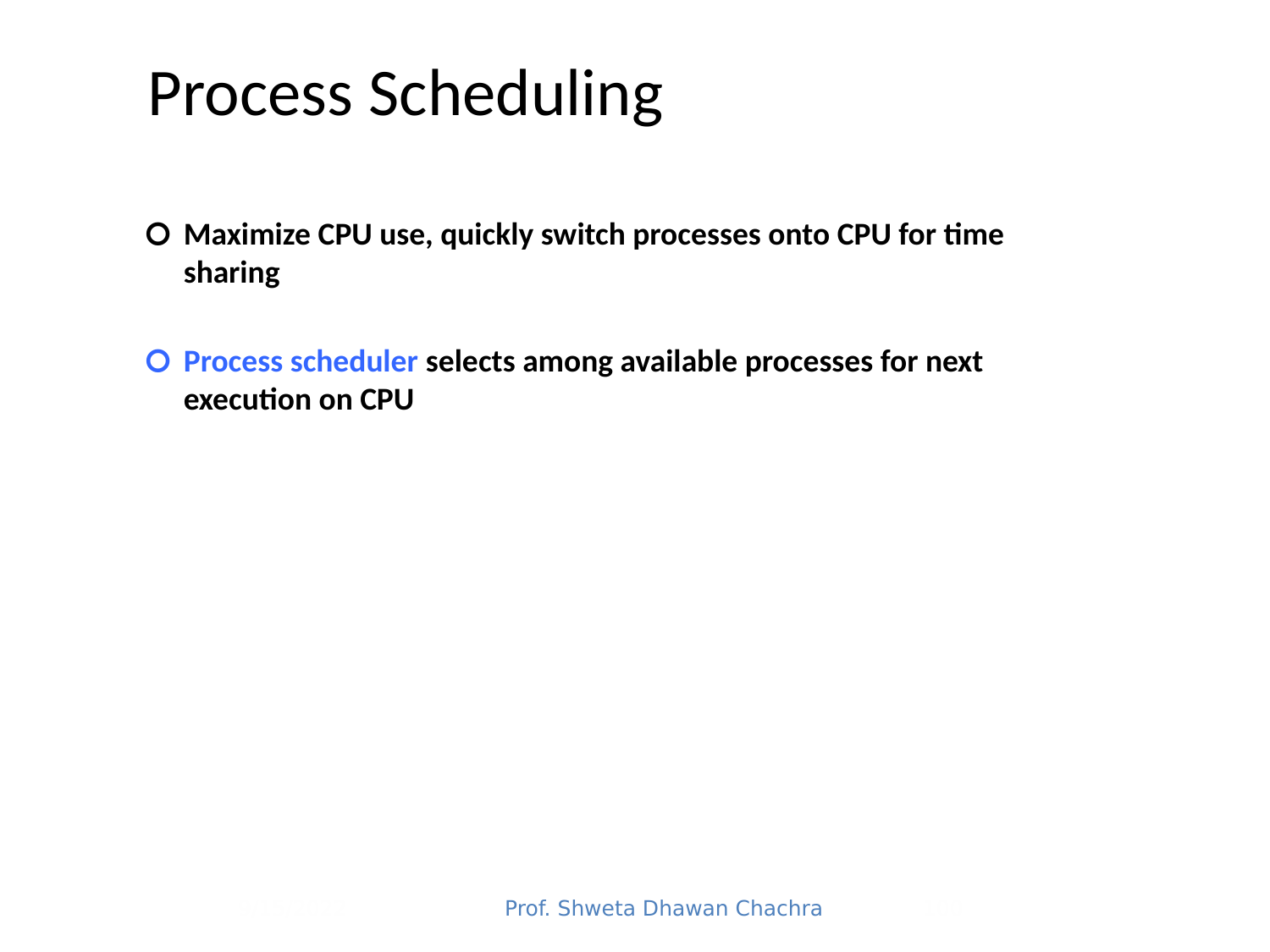

# Process Scheduling

Maximize CPU use, quickly switch processes onto CPU for time sharing

Process scheduler selects among available processes for next execution on CPU

9/15/2022
Prof. Shweta Dhawan Chachra
100